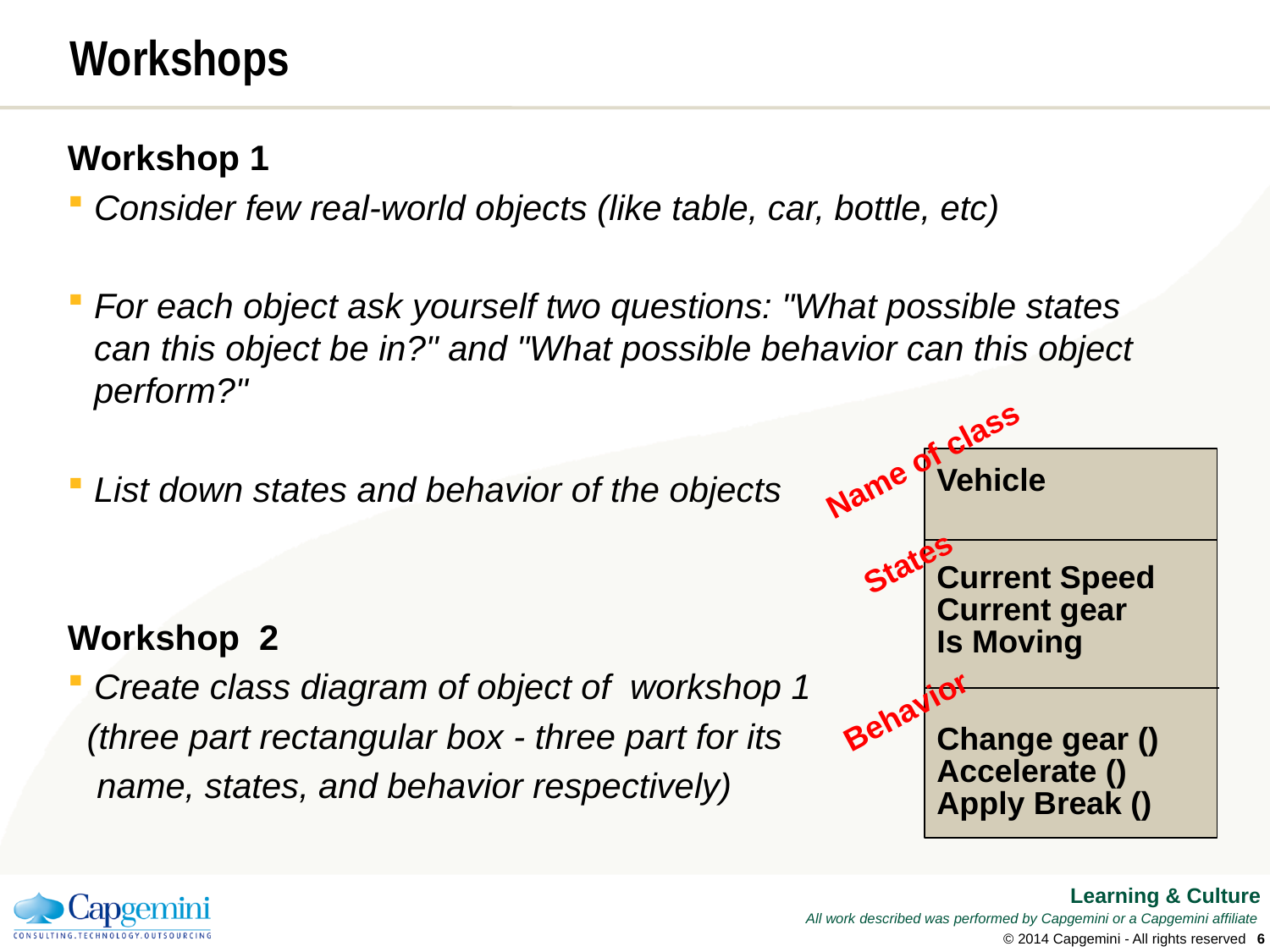

# Workshops
Workshop 1
Consider few real-world objects (like table, car, bottle, etc)

For each object ask yourself two questions: "What possible states can this object be in?" and "What possible behavior can this object perform?"

List down states and behavior of the objects

Workshop  2
Create class diagram of object of  workshop 1
  (three part rectangular box - three part for its
   name, states, and behavior respectively)

Name of class
Vehicle

Current Speed
Current gear
Is Moving

Change gear ()
Accelerate ()
Apply Break ()
States
Behavior
© 2014 Capgemini - All rights reserved
6